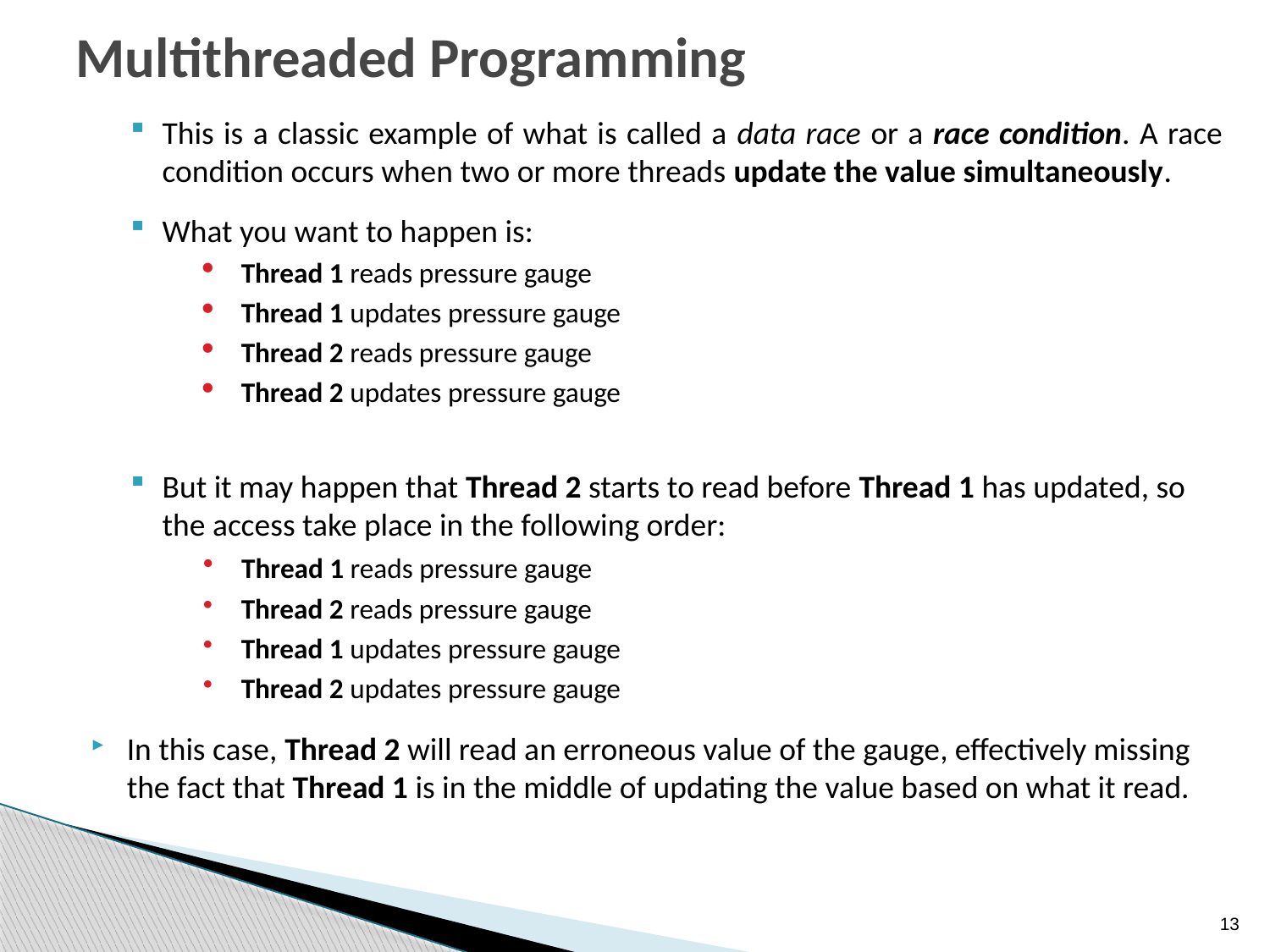

# Multithreaded Programming
This is a classic example of what is called a data race or a race condition. A race condition occurs when two or more threads update the value simultaneously.

What you want to happen is:
 Thread 1 reads pressure gauge
 Thread 1 updates pressure gauge
 Thread 2 reads pressure gauge
 Thread 2 updates pressure gauge

But it may happen that Thread 2 starts to read before Thread 1 has updated, so the access take place in the following order:
 Thread 1 reads pressure gauge
 Thread 2 reads pressure gauge
 Thread 1 updates pressure gauge
 Thread 2 updates pressure gauge

In this case, Thread 2 will read an erroneous value of the gauge, effectively missing the fact that Thread 1 is in the middle of updating the value based on what it read.

13